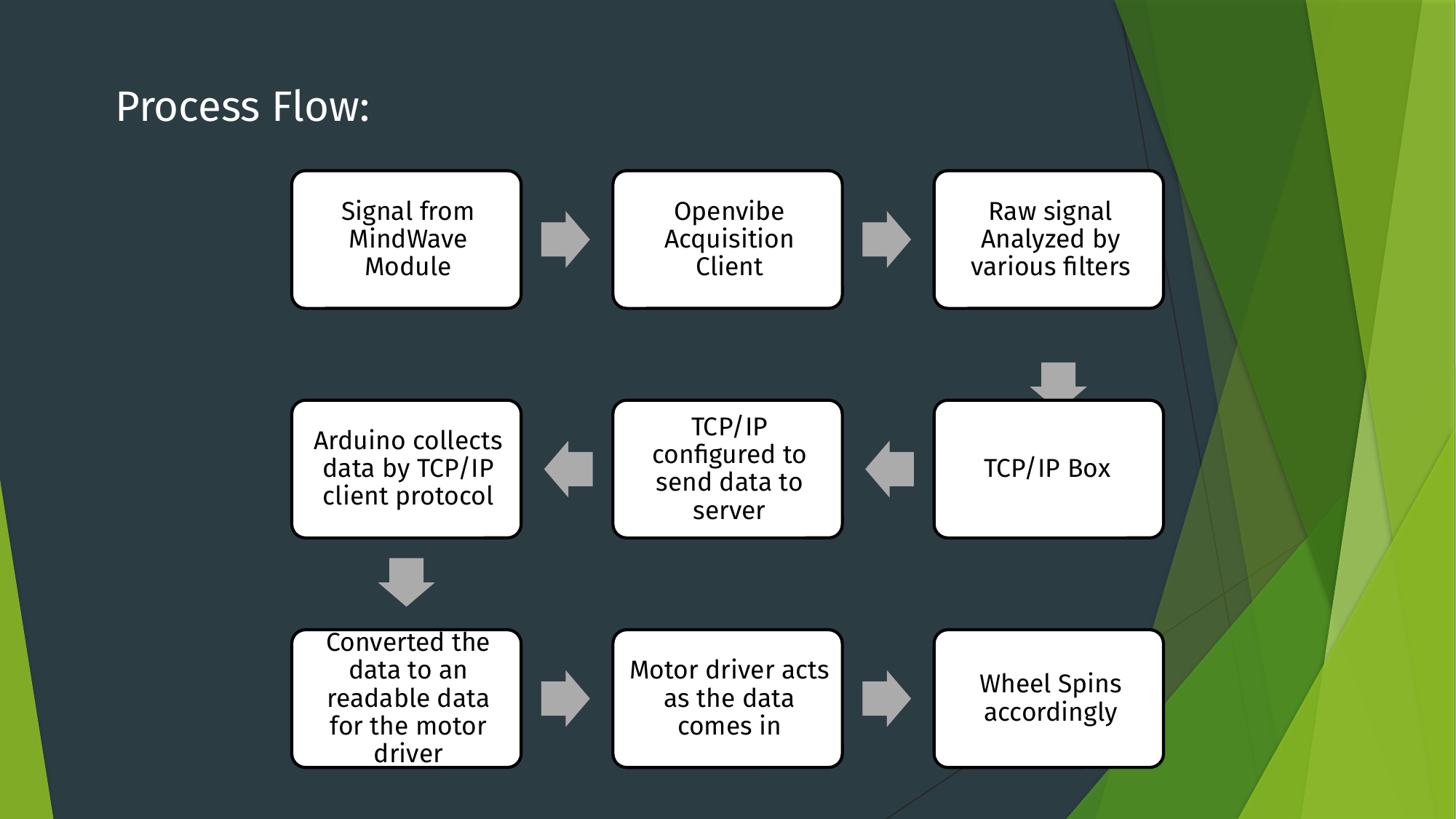

Process Flow:
Signal from MindWave Module

Openvibe Acquisition Client

Raw signal Analyzed by various filters

TCP/IP Box

TCP/IP configured to send data to server

Arduino collects data by TCP/IP client protocol

Converted the data to an readable data for the motor driver

Motor driver acts as the data comes in

Wheel Spins accordingly